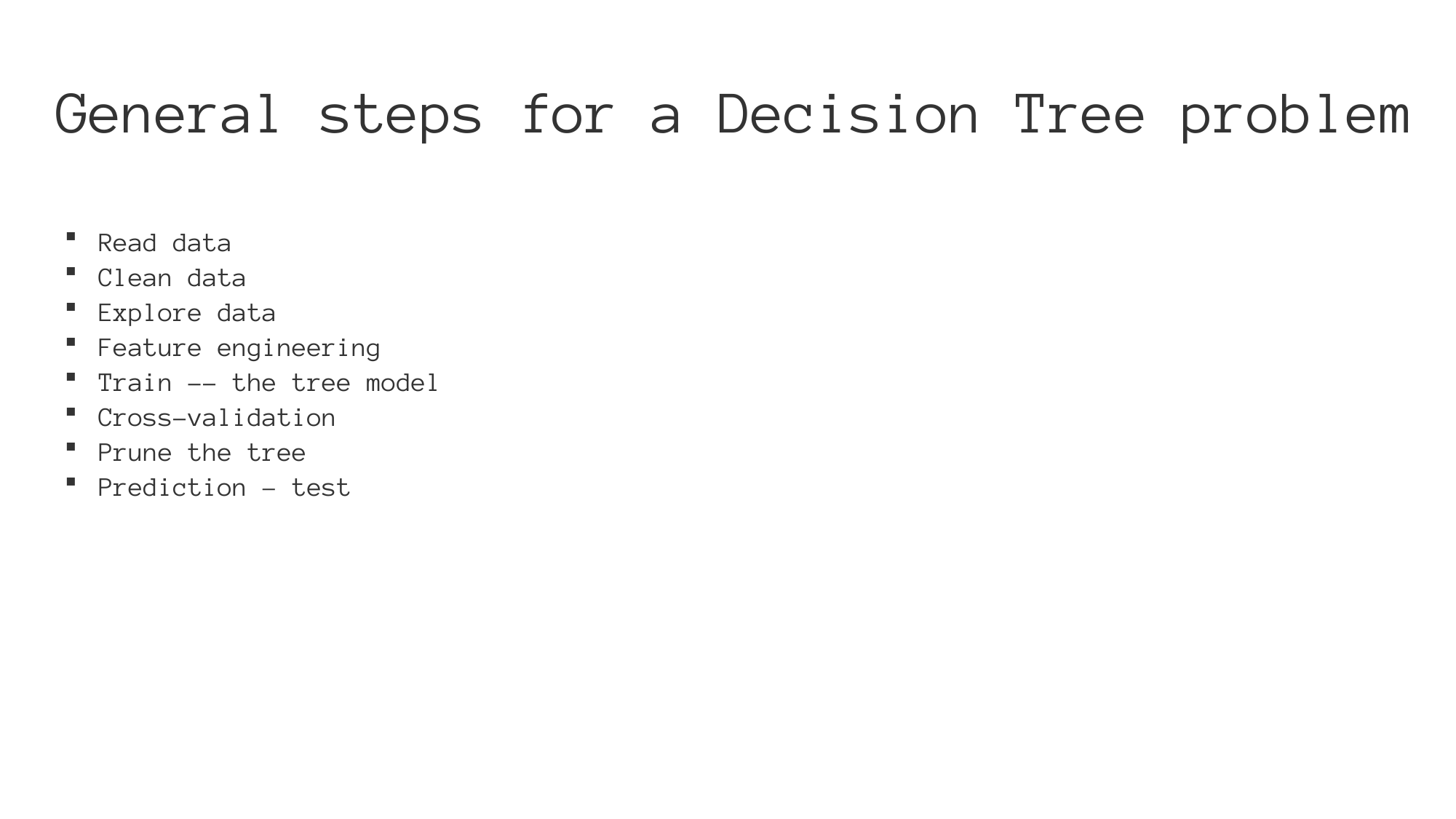

General steps for a Decision Tree problem
Read data
Clean data
Explore data
Feature engineering
Train -- the tree model
Cross-validation
Prune the tree
Prediction – test